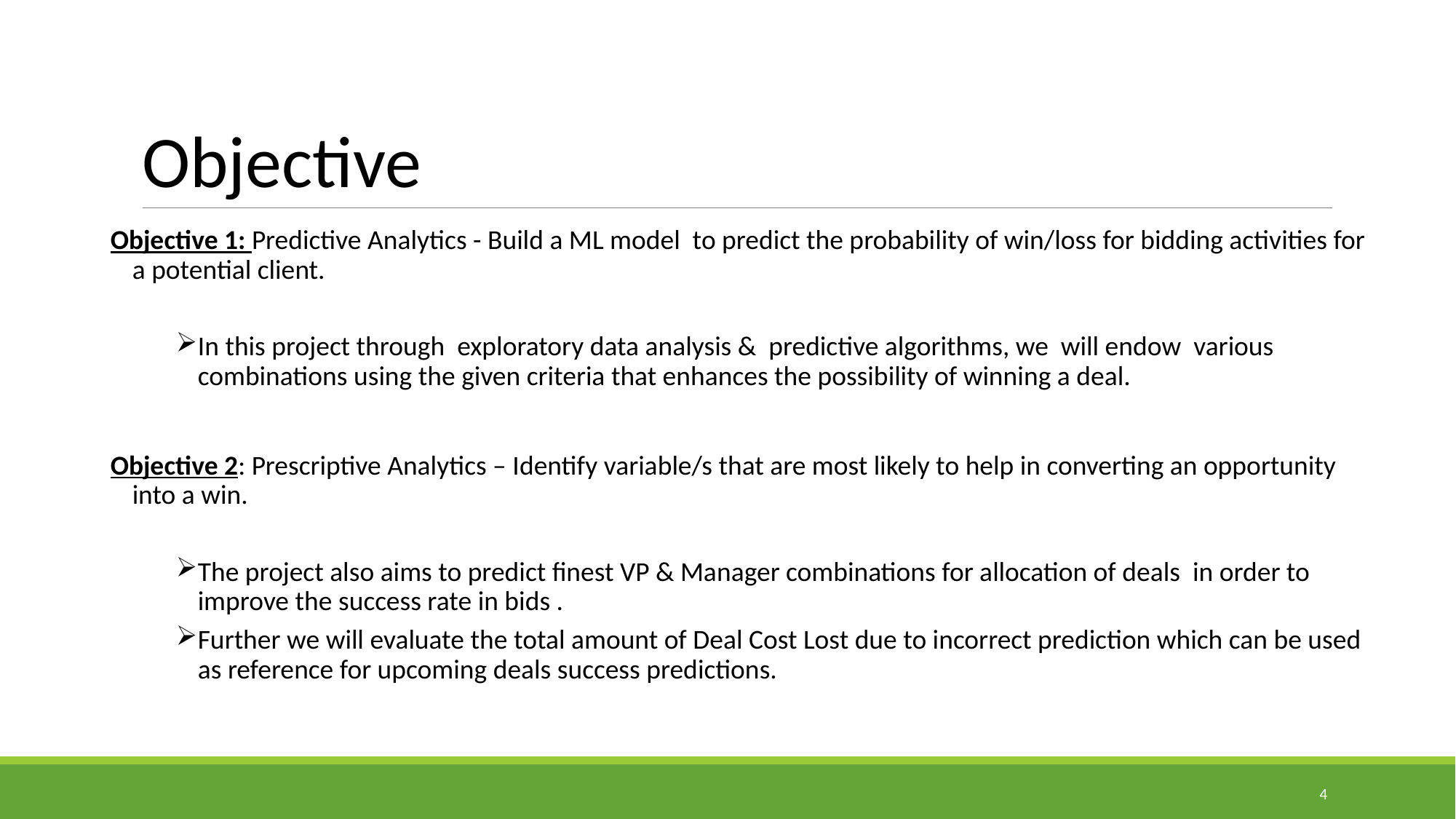

# Objective
Objective 1: Predictive Analytics - Build a ML model  to predict the probability of win/loss for bidding activities for a potential client.

In this project through  exploratory data analysis &  predictive algorithms, we  will endow  various combinations using the given criteria that enhances the possibility of winning a deal.

Objective 2: Prescriptive Analytics – Identify variable/s that are most likely to help in converting an opportunity into a win.

The project also aims to predict finest VP & Manager combinations for allocation of deals  in order to improve the success rate in bids .
Further we will evaluate the total amount of Deal Cost Lost due to incorrect prediction which can be used as reference for upcoming deals success predictions.

4